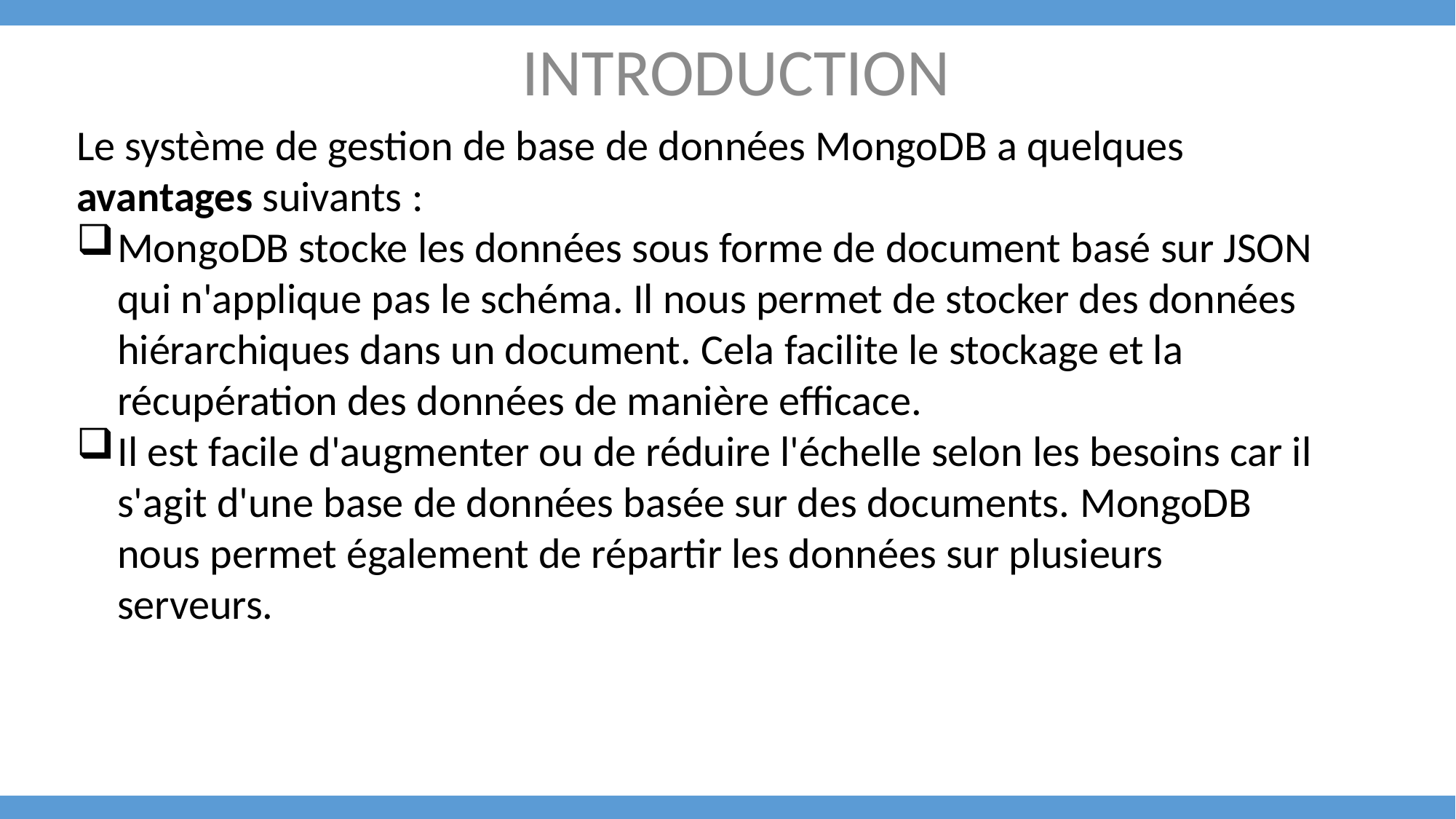

INTRODUCTION
Le système de gestion de base de données MongoDB a quelques avantages suivants :
MongoDB stocke les données sous forme de document basé sur JSON qui n'applique pas le schéma. Il nous permet de stocker des données hiérarchiques dans un document. Cela facilite le stockage et la récupération des données de manière efficace.
Il est facile d'augmenter ou de réduire l'échelle selon les besoins car il s'agit d'une base de données basée sur des documents. MongoDB nous permet également de répartir les données sur plusieurs serveurs.